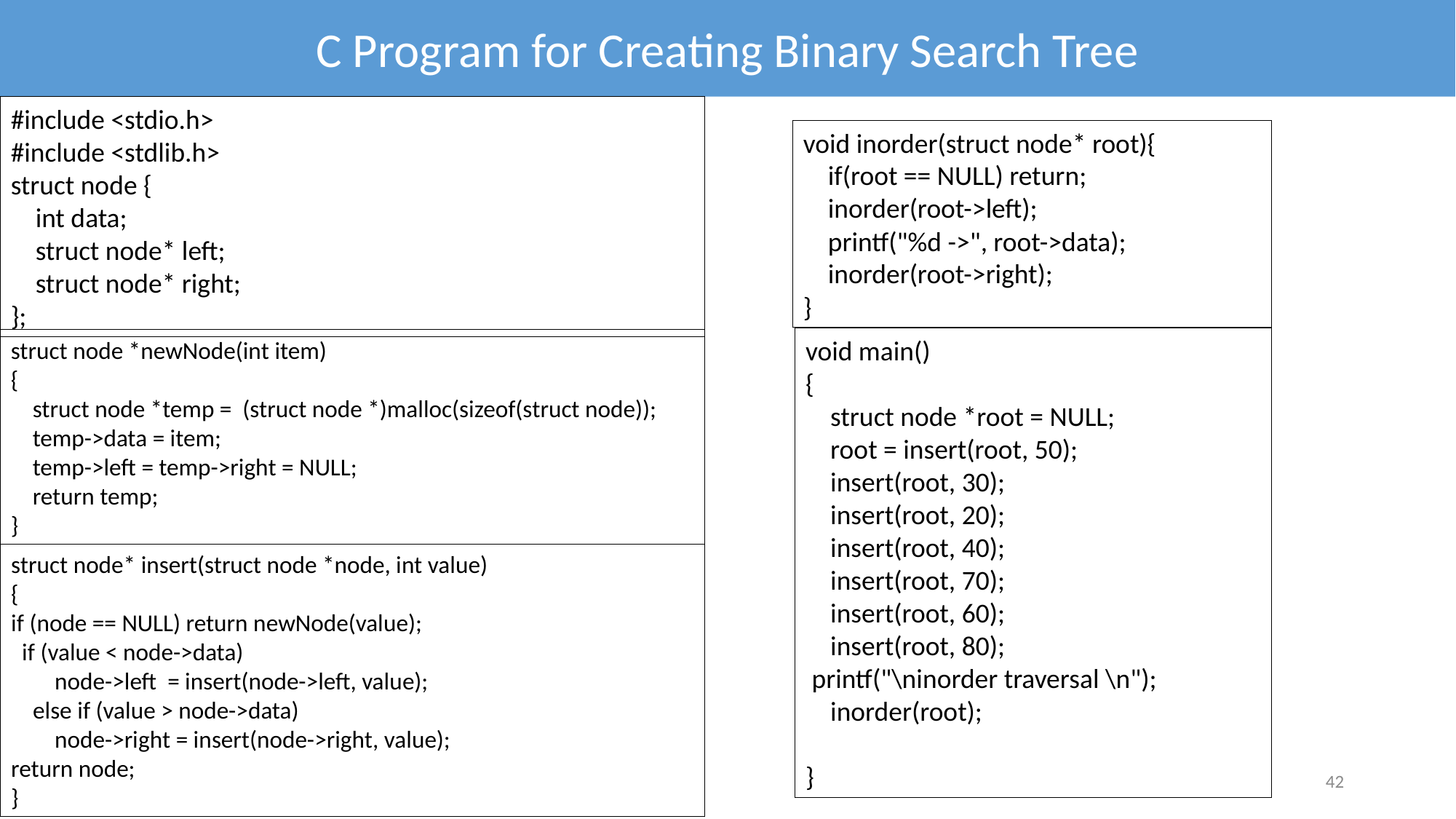

C Program for Creating Binary Search Tree
#include <stdio.h>
#include <stdlib.h>
struct node {
    int data;
    struct node* left;
    struct node* right;
};
void inorder(struct node* root){
    if(root == NULL) return;
    inorder(root->left);
    printf("%d ->", root->data);
    inorder(root->right);
}
void main()
{
    struct node *root = NULL;
    root = insert(root, 50);
    insert(root, 30);
    insert(root, 20);
    insert(root, 40);
    insert(root, 70);
    insert(root, 60);
    insert(root, 80);
 printf("\ninorder traversal \n");
    inorder(root);

}
struct node *newNode(int item)
{
    struct node *temp =  (struct node *)malloc(sizeof(struct node));
    temp->data = item;
    temp->left = temp->right = NULL;
    return temp;
}
struct node* insert(struct node *node, int value)
{
if (node == NULL) return newNode(value);
  if (value < node->data)
        node->left  = insert(node->left, value);
    else if (value > node->data)
        node->right = insert(node->right, value);
return node;
}
42